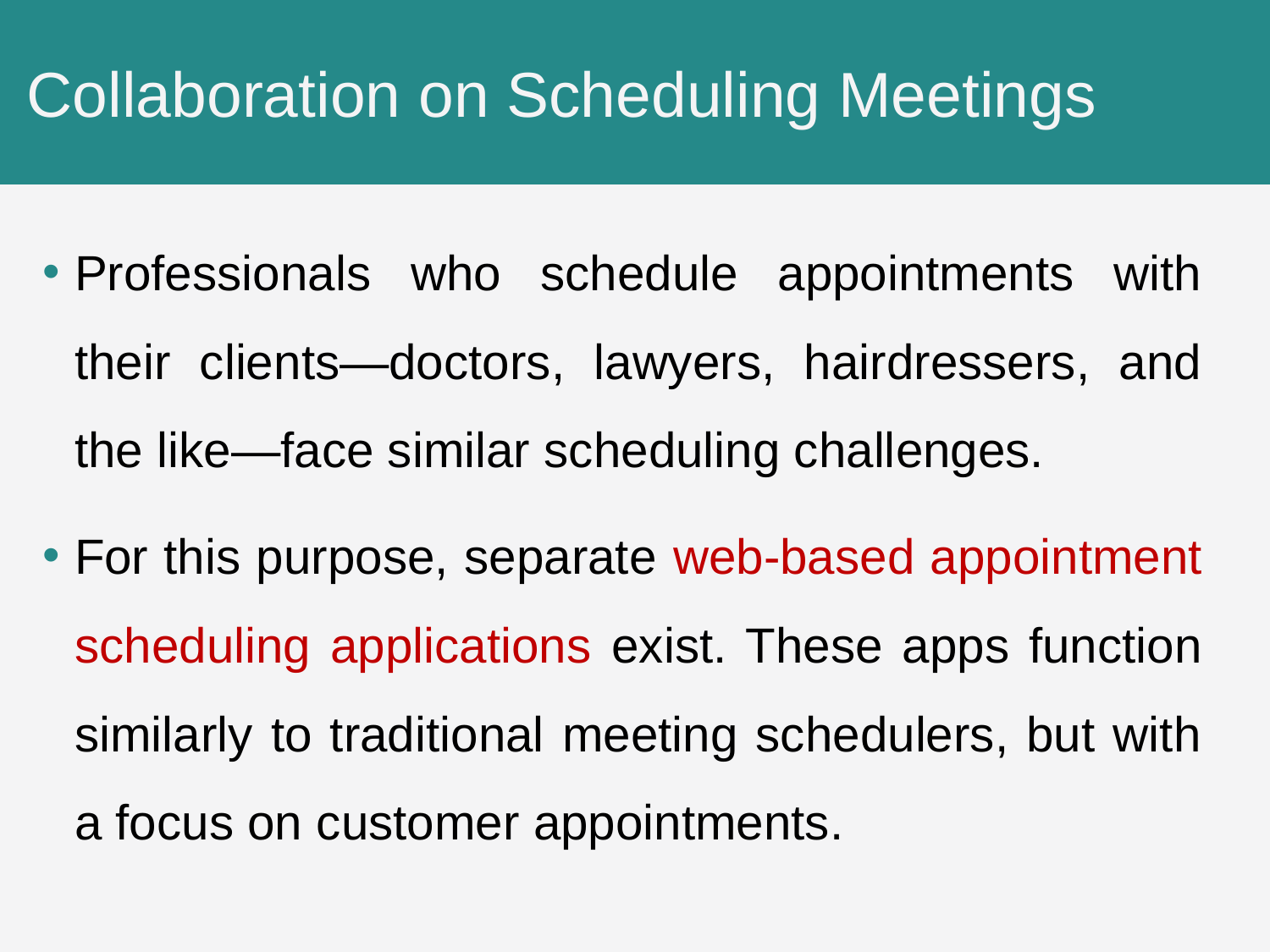

# Collaboration on Scheduling Meetings
Professionals who schedule appointments with their clients—doctors, lawyers, hairdressers, and the like—face similar scheduling challenges.
For this purpose, separate web-based appointment scheduling applications exist. These apps function similarly to traditional meeting schedulers, but with a focus on customer appointments.